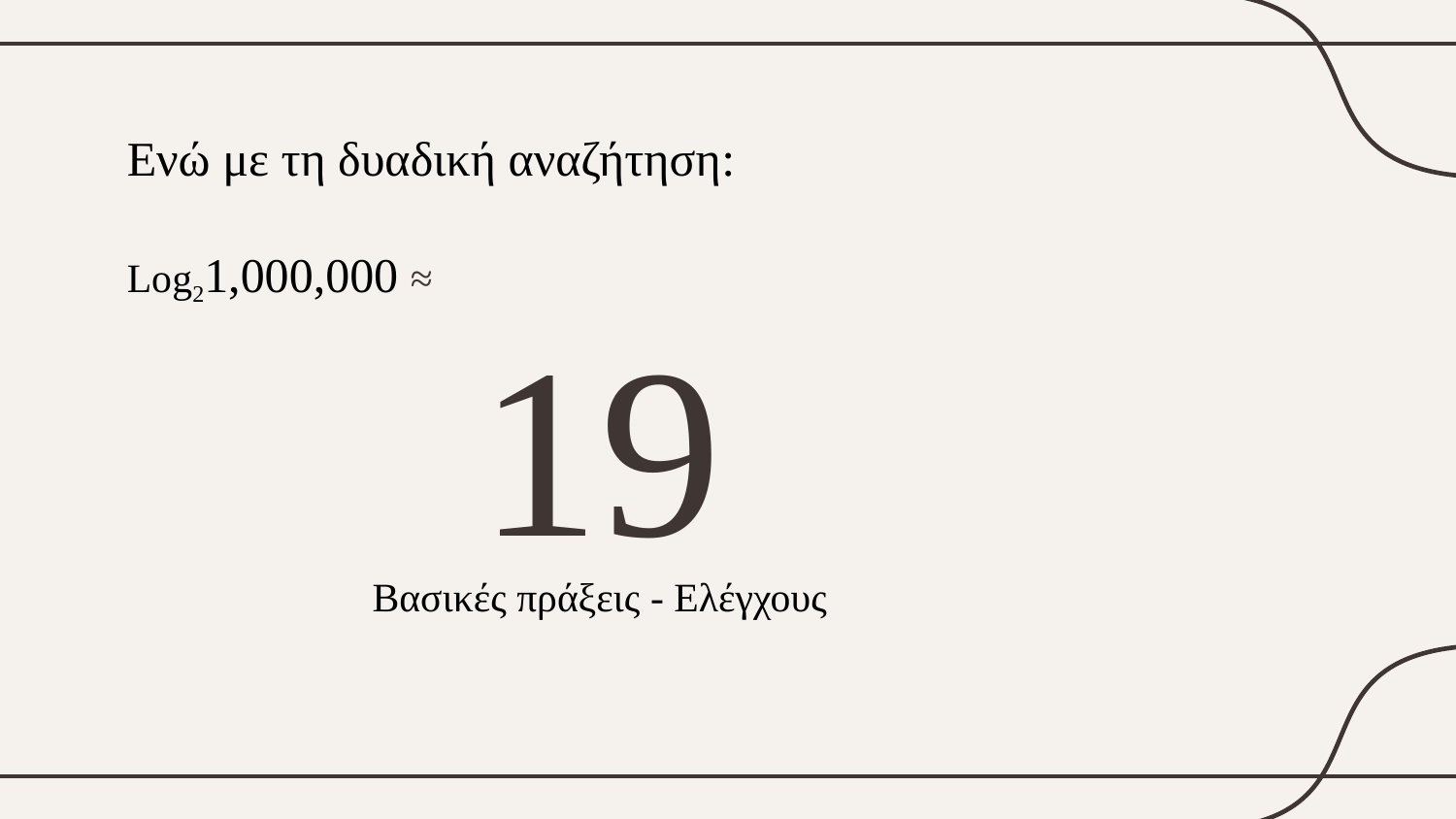

Ενώ με τη δυαδική αναζήτηση:

Log21,000,000 ≈
# 19
Βασικές πράξεις - Ελέγχους